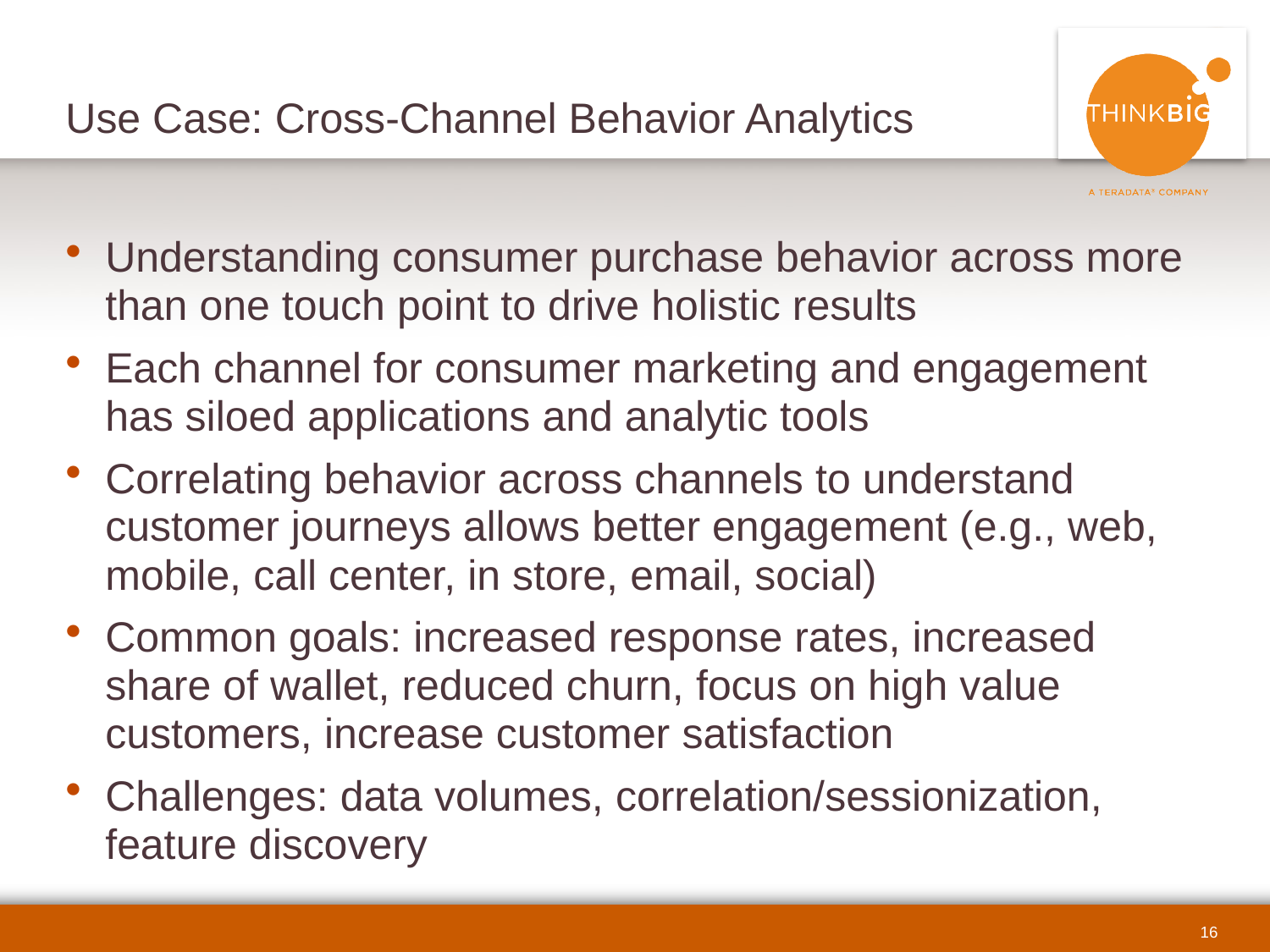

# Use Case: Cross-Channel Behavior Analytics
Understanding consumer purchase behavior across more than one touch point to drive holistic results
Each channel for consumer marketing and engagement has siloed applications and analytic tools
Correlating behavior across channels to understand customer journeys allows better engagement (e.g., web, mobile, call center, in store, email, social)
Common goals: increased response rates, increased share of wallet, reduced churn, focus on high value customers, increase customer satisfaction
Challenges: data volumes, correlation/sessionization, feature discovery